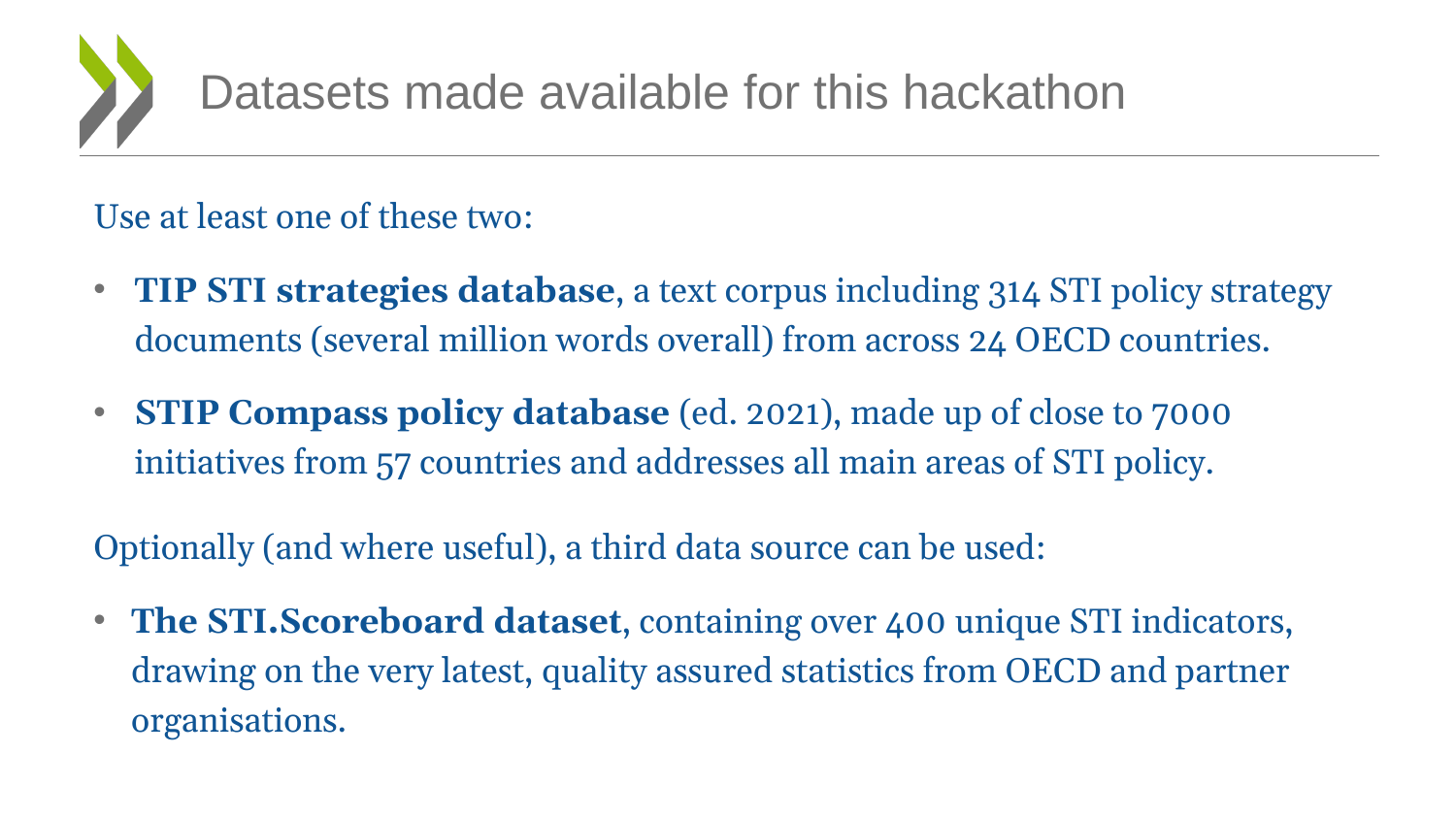

# Datasets made available for this hackathon
Use at least one of these two:
TIP STI strategies database, a text corpus including 314 STI policy strategy documents (several million words overall) from across 24 OECD countries.
STIP Compass policy database (ed. 2021), made up of close to 7000 initiatives from 57 countries and addresses all main areas of STI policy.
Optionally (and where useful), a third data source can be used:
The STI.Scoreboard dataset, containing over 400 unique STI indicators, drawing on the very latest, quality assured statistics from OECD and partner organisations.